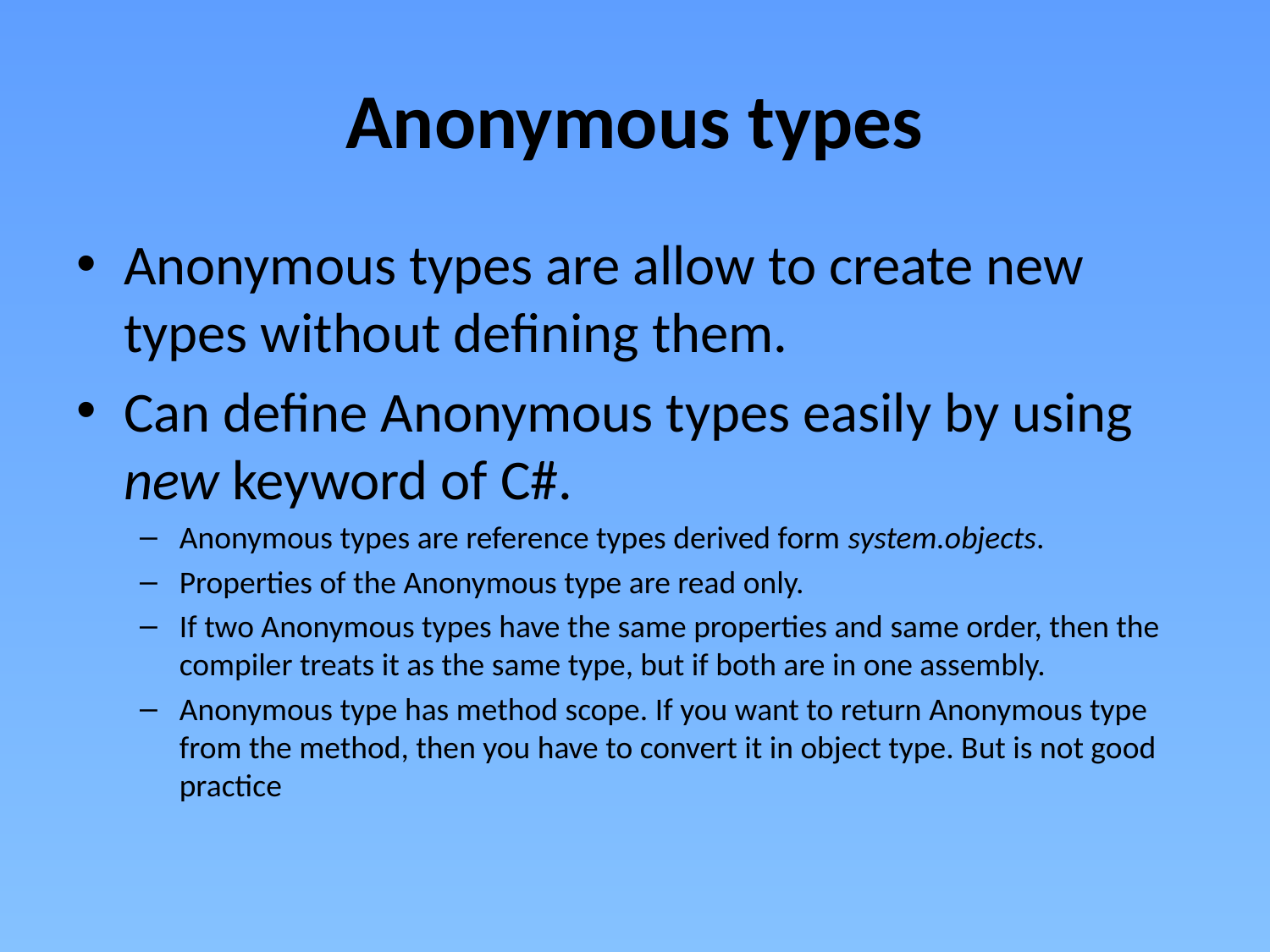

# Anonymous types
Anonymous types are allow to create new types without defining them.
Can define Anonymous types easily by using new keyword of C#.
Anonymous types are reference types derived form system.objects.
Properties of the Anonymous type are read only.
If two Anonymous types have the same properties and same order, then the compiler treats it as the same type, but if both are in one assembly.
Anonymous type has method scope. If you want to return Anonymous type from the method, then you have to convert it in object type. But is not good practice